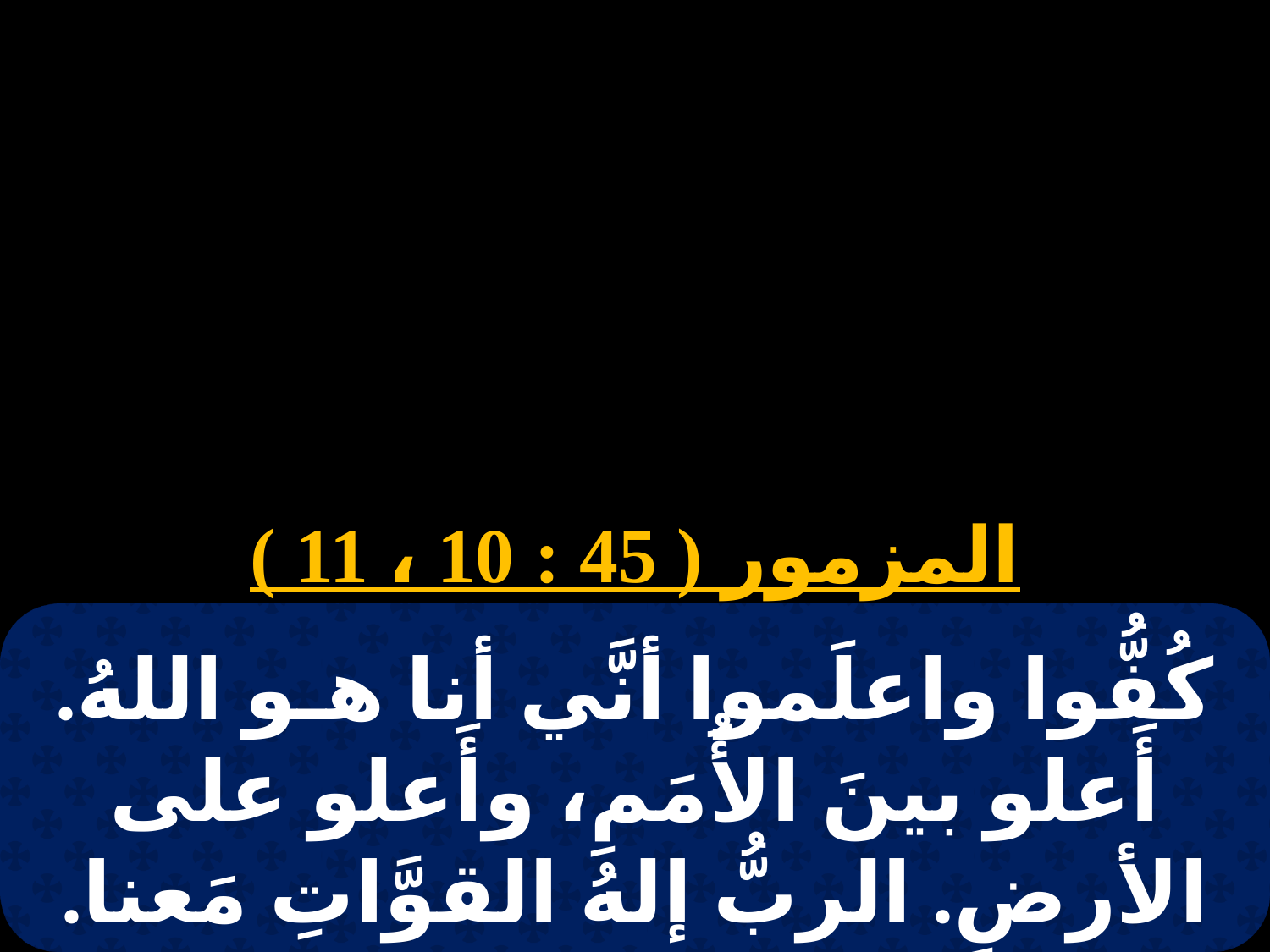

# 4 بشنس
المزمور ( 45 : 10 ، 11 )
كُفُّوا واعلَموا أنَّي أنا هـو اللهُ. أَعلو بينَ الأُمَمِ، وأَعلو على الأرضِ. الربُّ إلهُ القوَّاتِ مَعنا. ناصرنا هو إلهُ يعقوبَ.